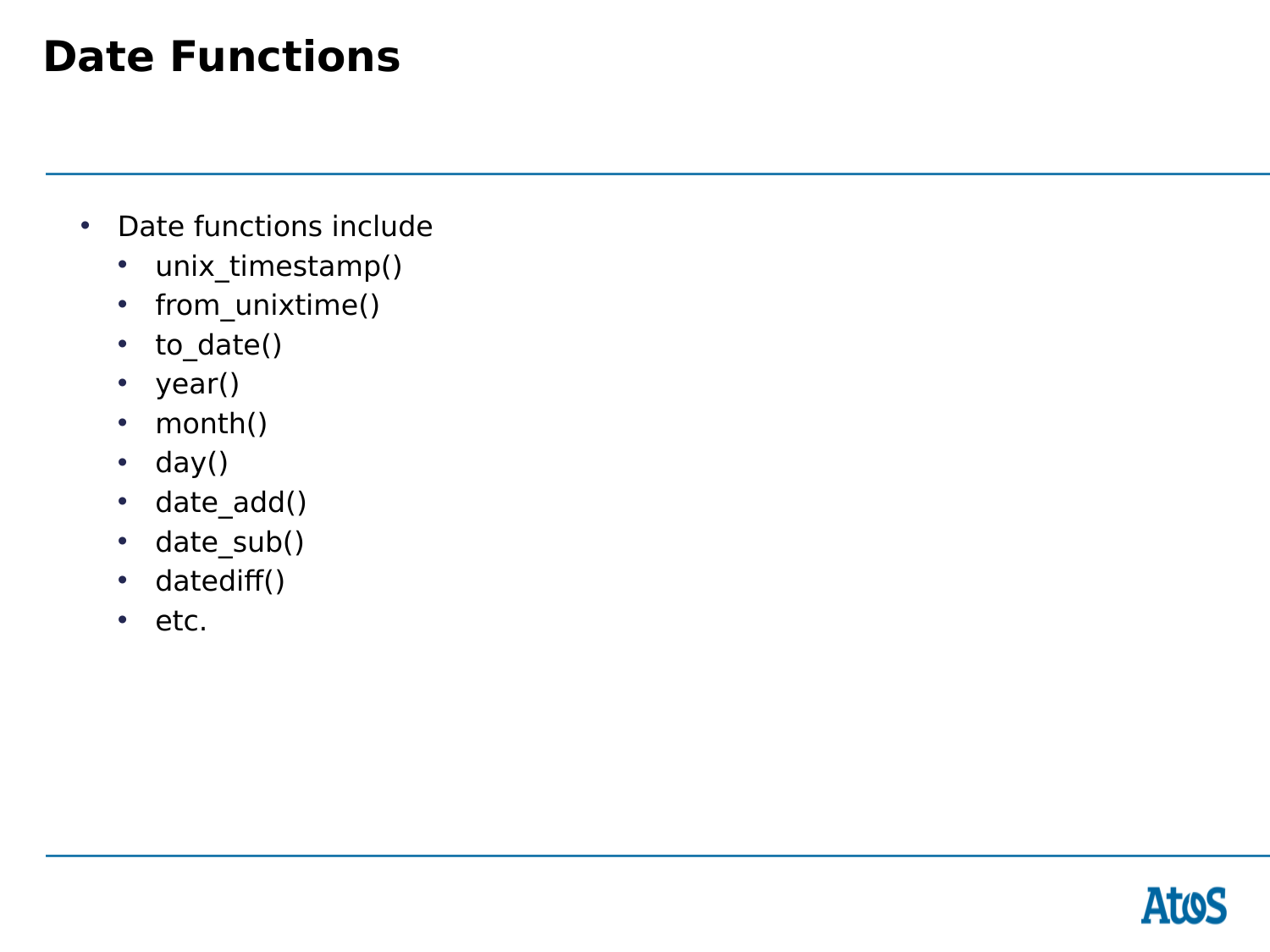

# Date Functions
Date functions include
unix_timestamp()
from_unixtime()
to_date()
year()
month()
day()
date_add()
date_sub()
datediff()
etc.